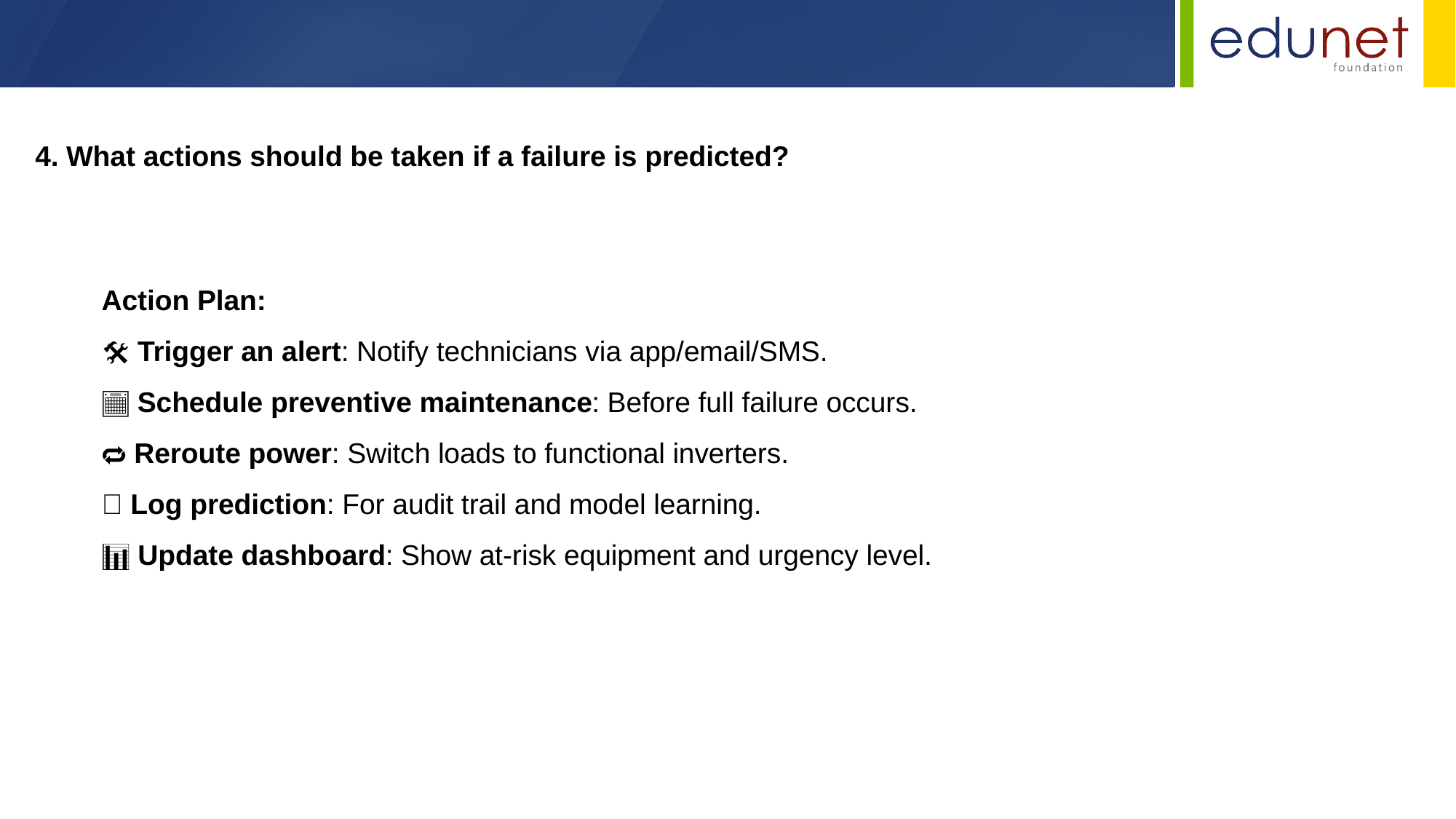

4. What actions should be taken if a failure is predicted?
Action Plan:
🛠 Trigger an alert: Notify technicians via app/email/SMS.
📅 Schedule preventive maintenance: Before full failure occurs.
🔁 Reroute power: Switch loads to functional inverters.
🧾 Log prediction: For audit trail and model learning.
📊 Update dashboard: Show at-risk equipment and urgency level.